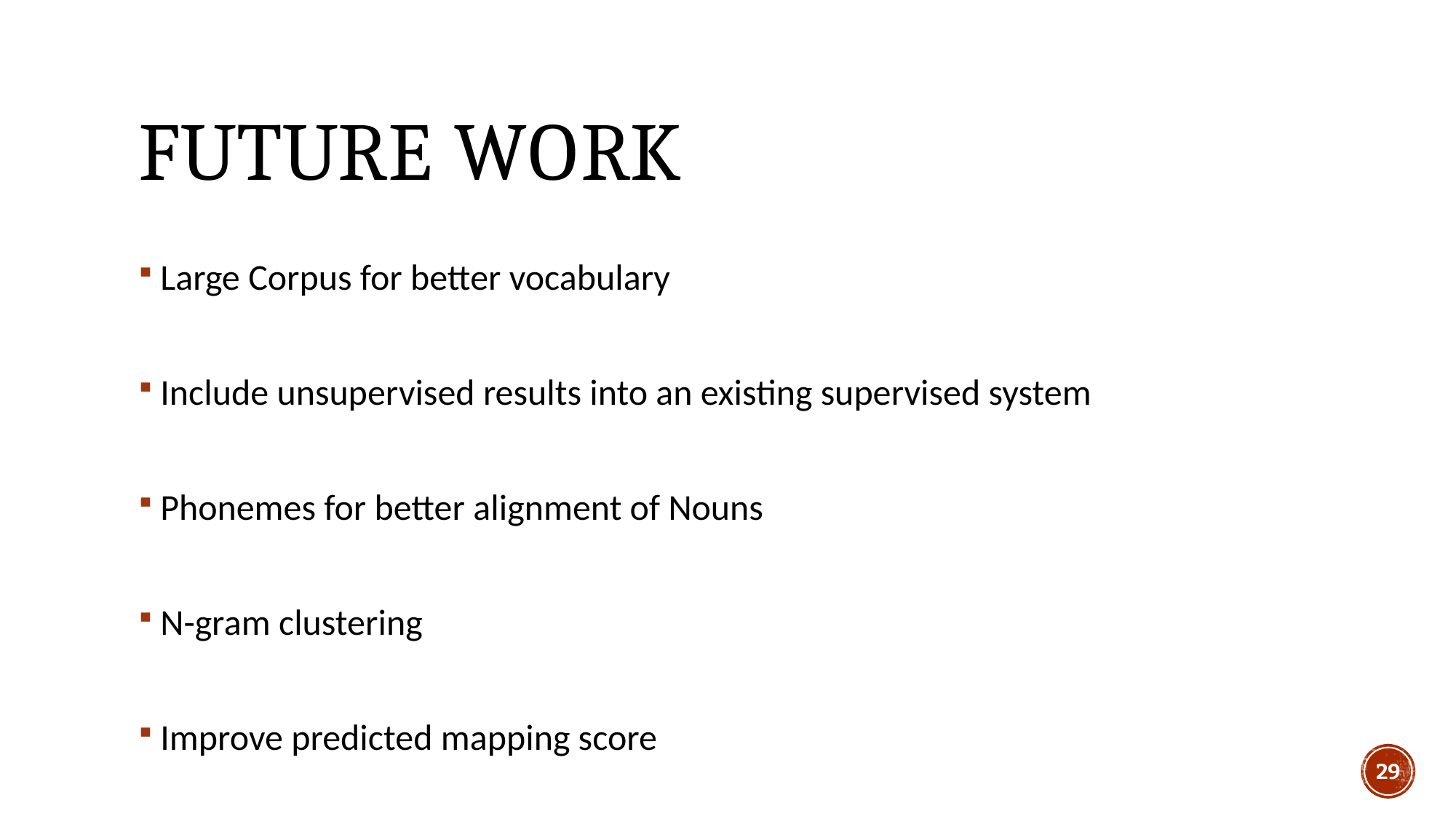

# Future work
Large Corpus for better vocabulary

Include unsupervised results into an existing supervised system

Phonemes for better alignment of Nouns

N-gram clustering

Improve predicted mapping score
29